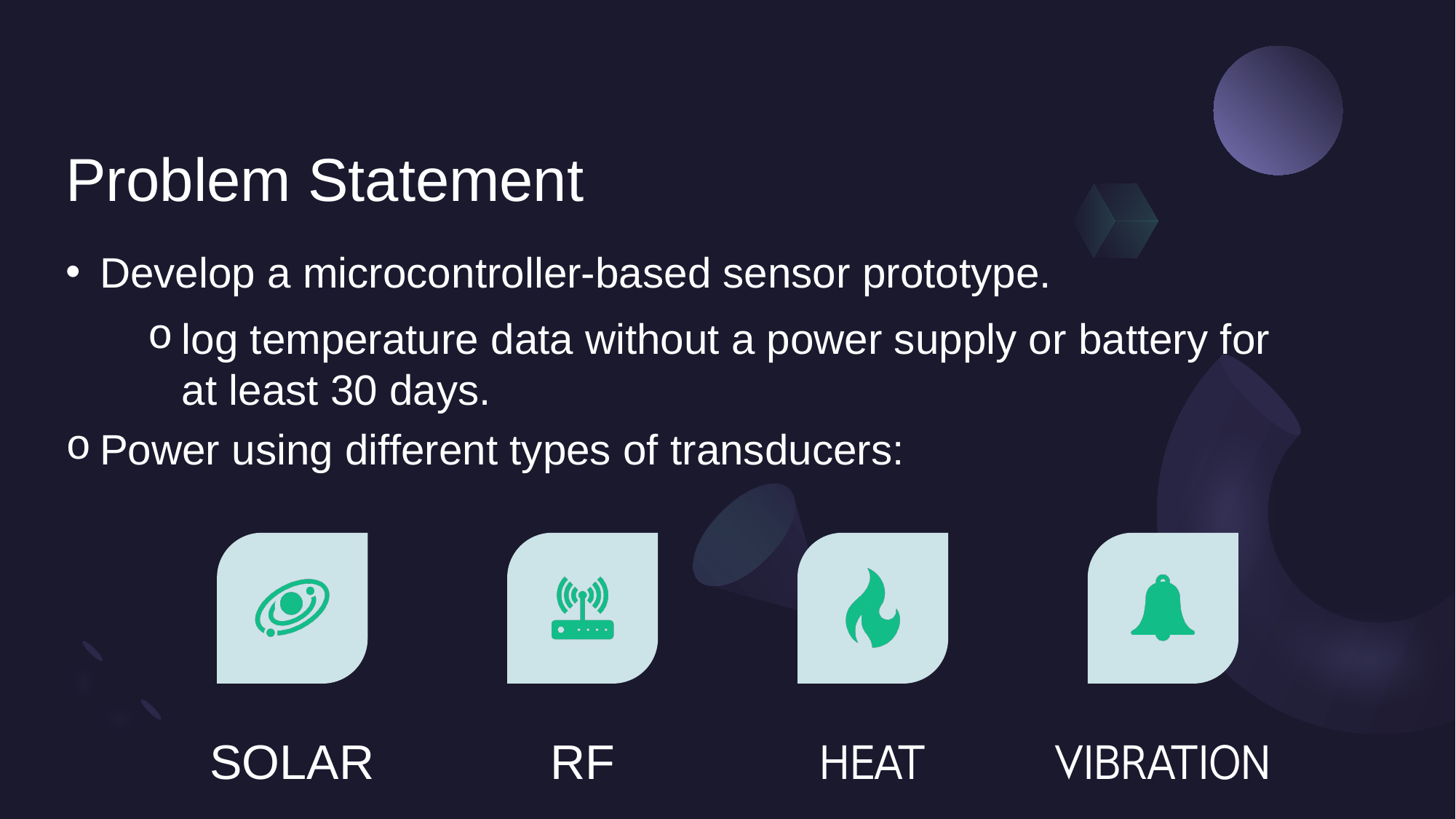

# Problem Statement
Develop a microcontroller-based sensor prototype.
log temperature data without a power supply or battery for at least 30 days.
Power using different types of transducers:
Solar
RF
Heat
Vibration